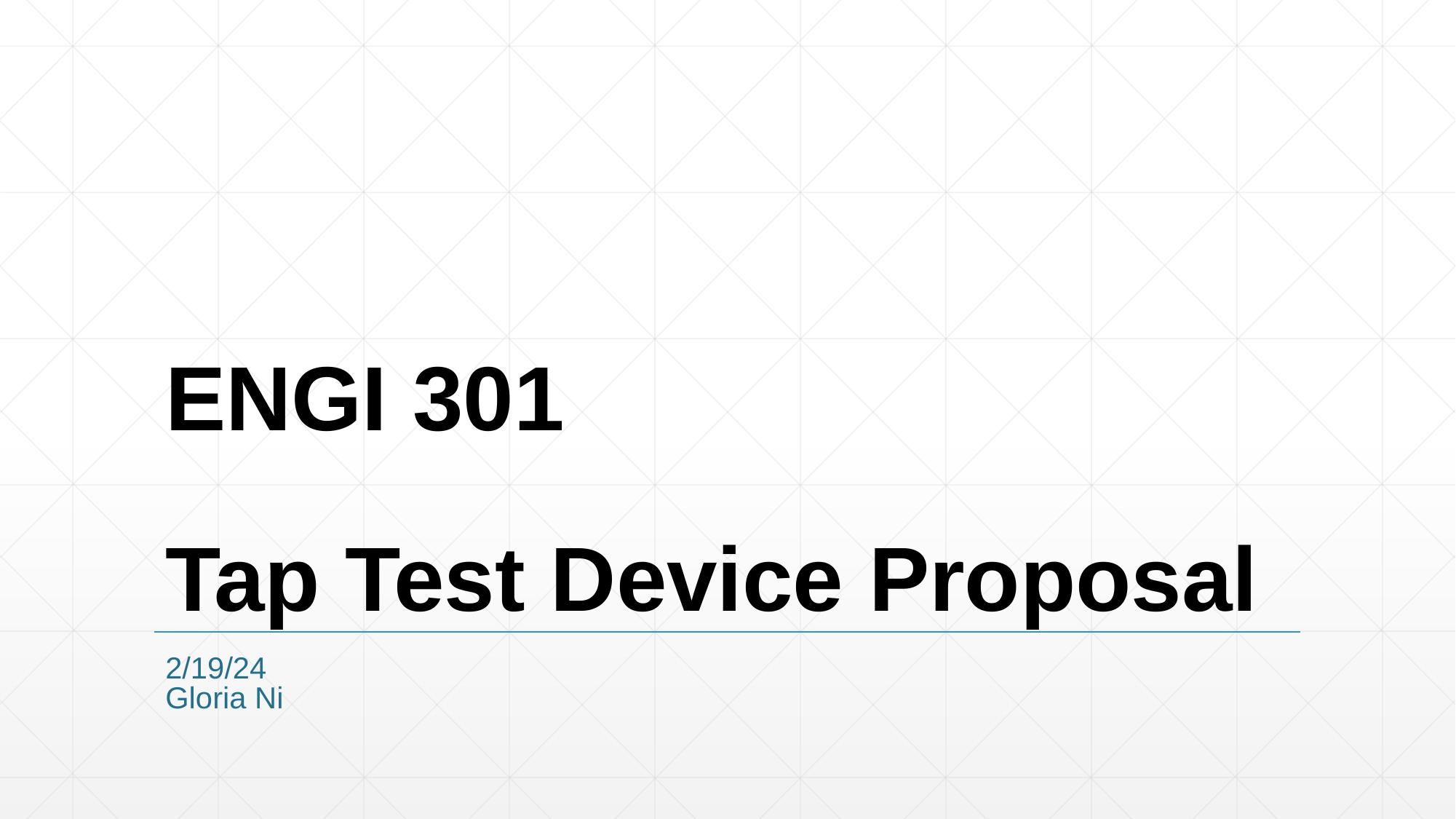

# ENGI 301 Tap Test Device Proposal
2/19/24
Gloria Ni